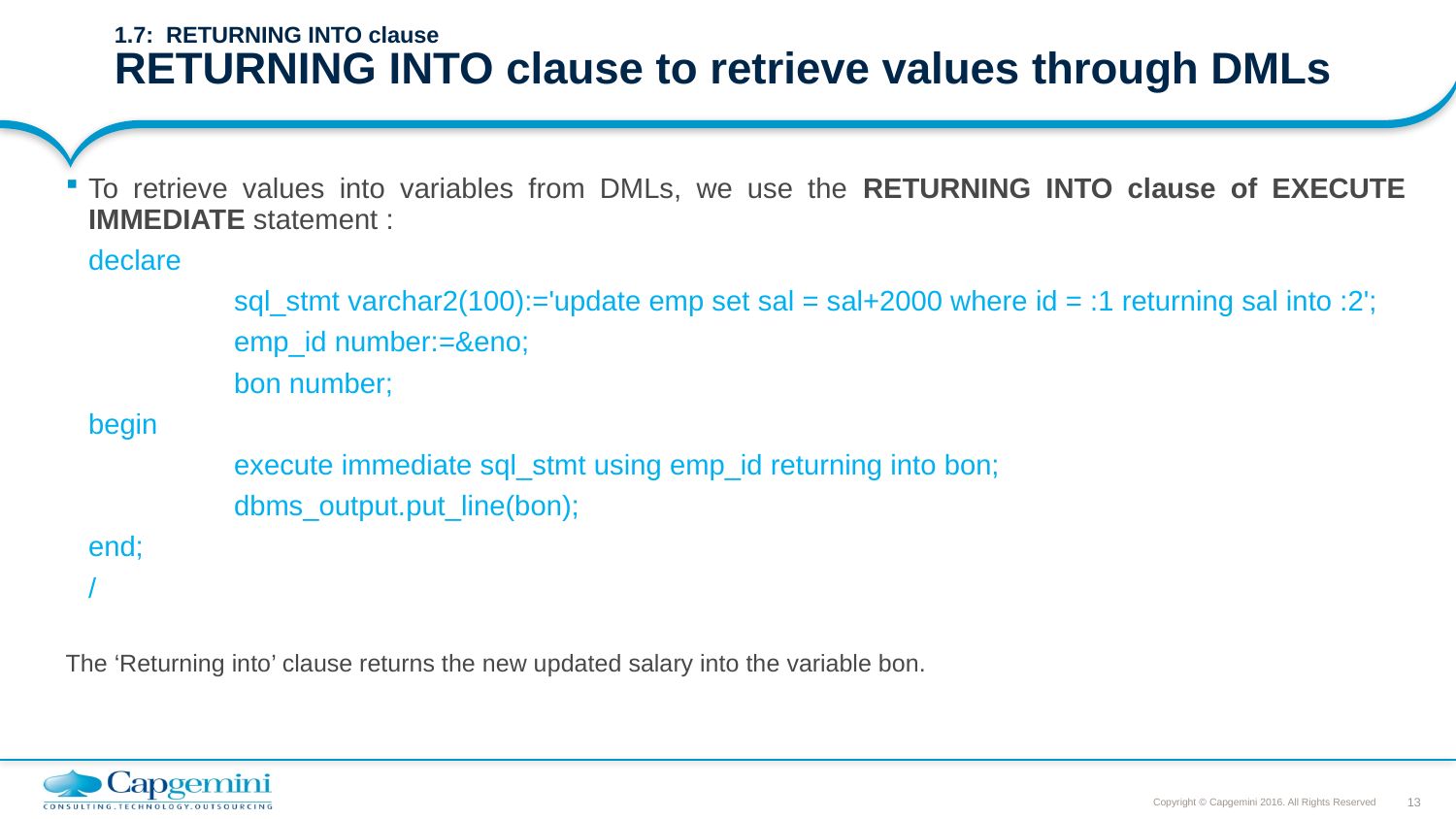

# 1.7:  RETURNING INTO clause RETURNING INTO clause to retrieve values through DMLs
To retrieve values into variables from DMLs, we use the RETURNING INTO clause of EXECUTE IMMEDIATE statement :
	declare
		sql_stmt varchar2(100):='update emp set sal = sal+2000 where id = :1 returning sal into :2';
		emp_id number:=&eno;
		bon number;
	begin
		execute immediate sql_stmt using emp_id returning into bon;
		dbms_output.put_line(bon);
	end;
	/

The ‘Returning into’ clause returns the new updated salary into the variable bon.